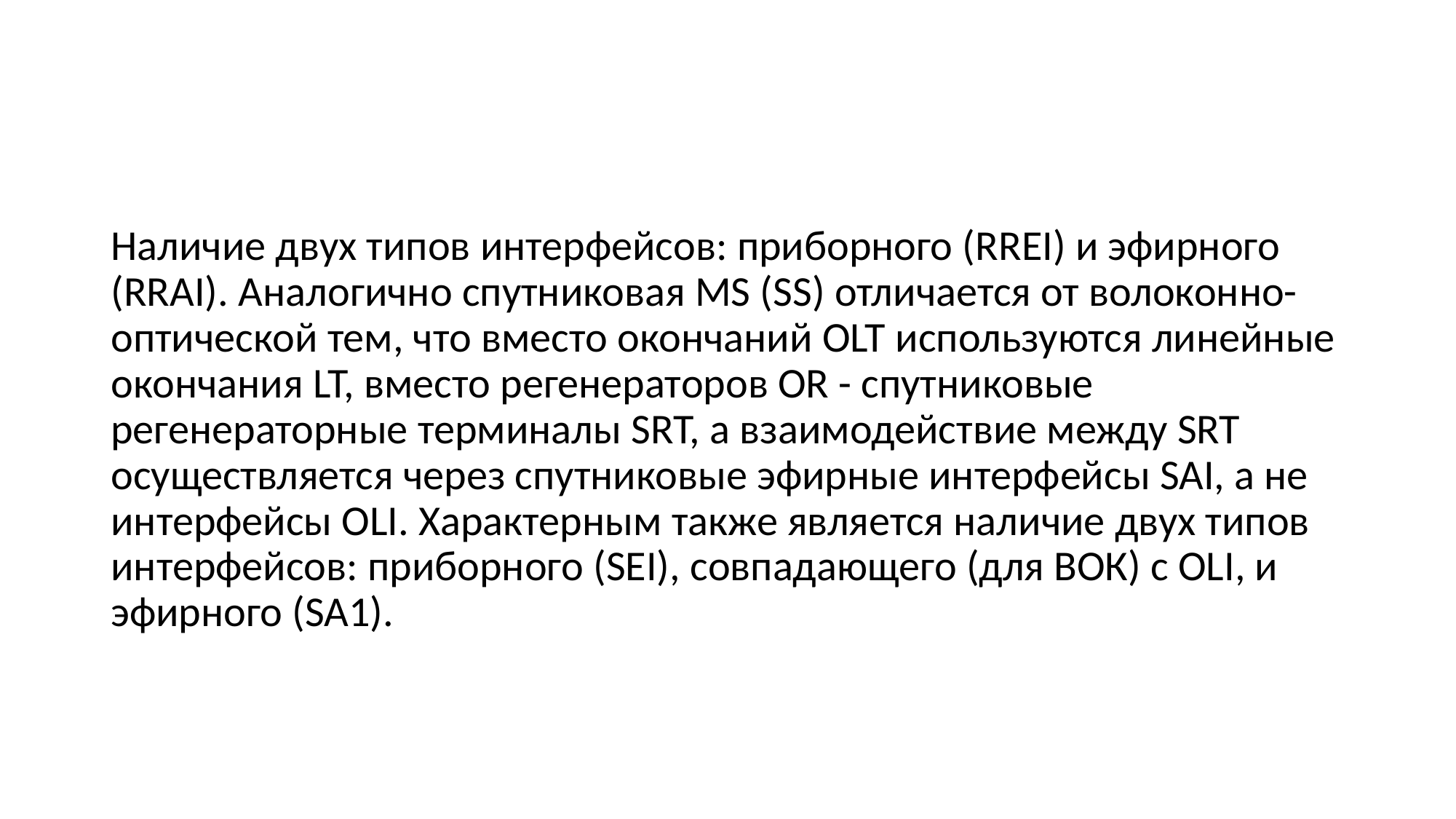

#
Наличие двух типов интерфейсов: приборного (RREI) и эфирного (RRAI). Аналогично спутниковая MS (SS) отличается от волоконно-оптической тем, что вместо окончаний OLT используются линейные окончания LT, вместо регенераторов OR - спутниковые регенераторные терминалы SRT, а взаимодействие между SRT осуществляется через спутниковые эфирные интерфейсы SAI, а не интерфейсы OLI. Характерным также является наличие двух типов интерфейсов: приборного (SEI), совпадающего (для ВОК) с OLI, и эфирного (SA1).